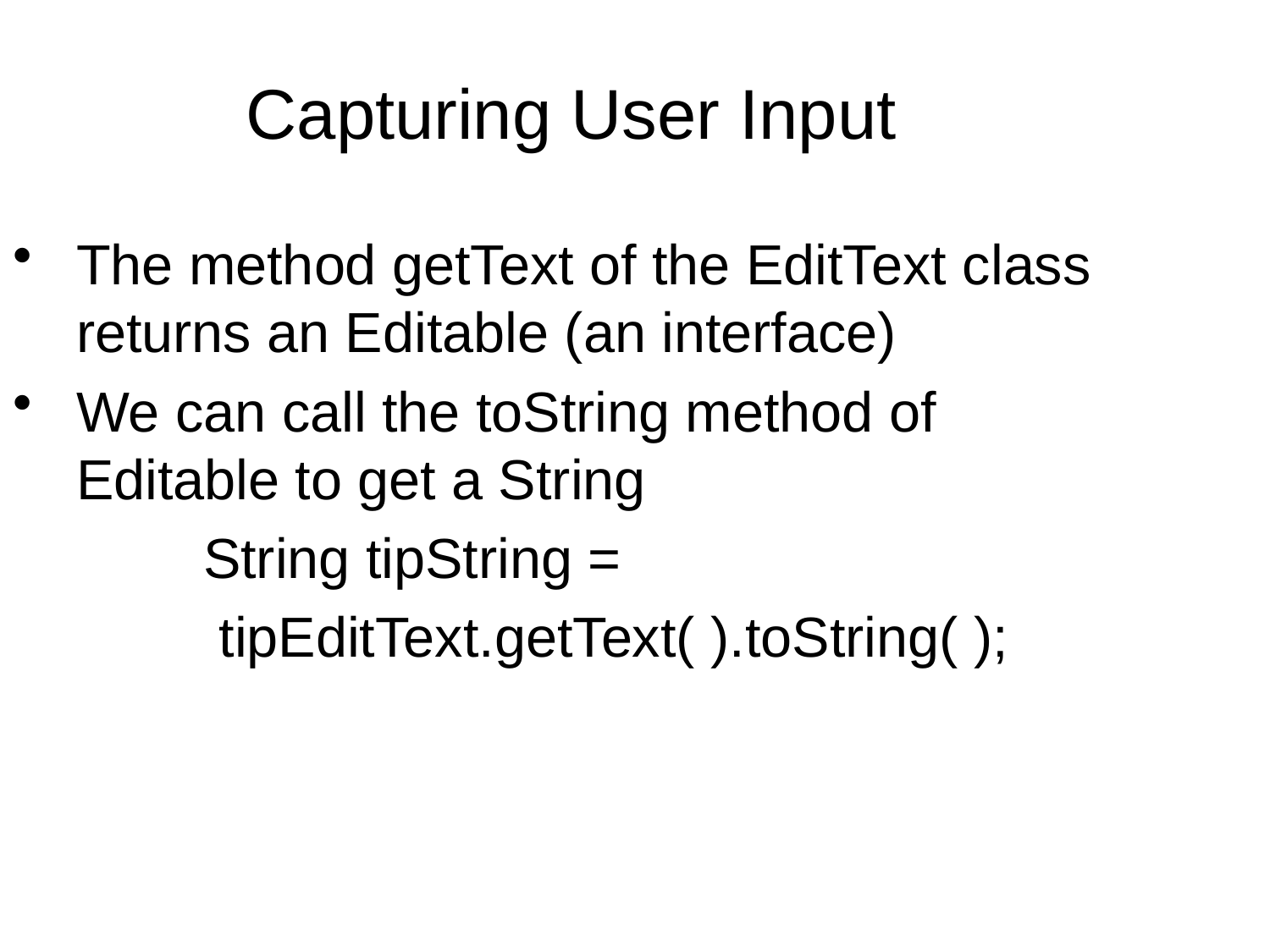

Capturing User Input
The method getText of the EditText class returns an Editable (an interface)
We can call the toString method of Editable to get a String
		String tipString =
  		 tipEditText.getText( ).toString( );